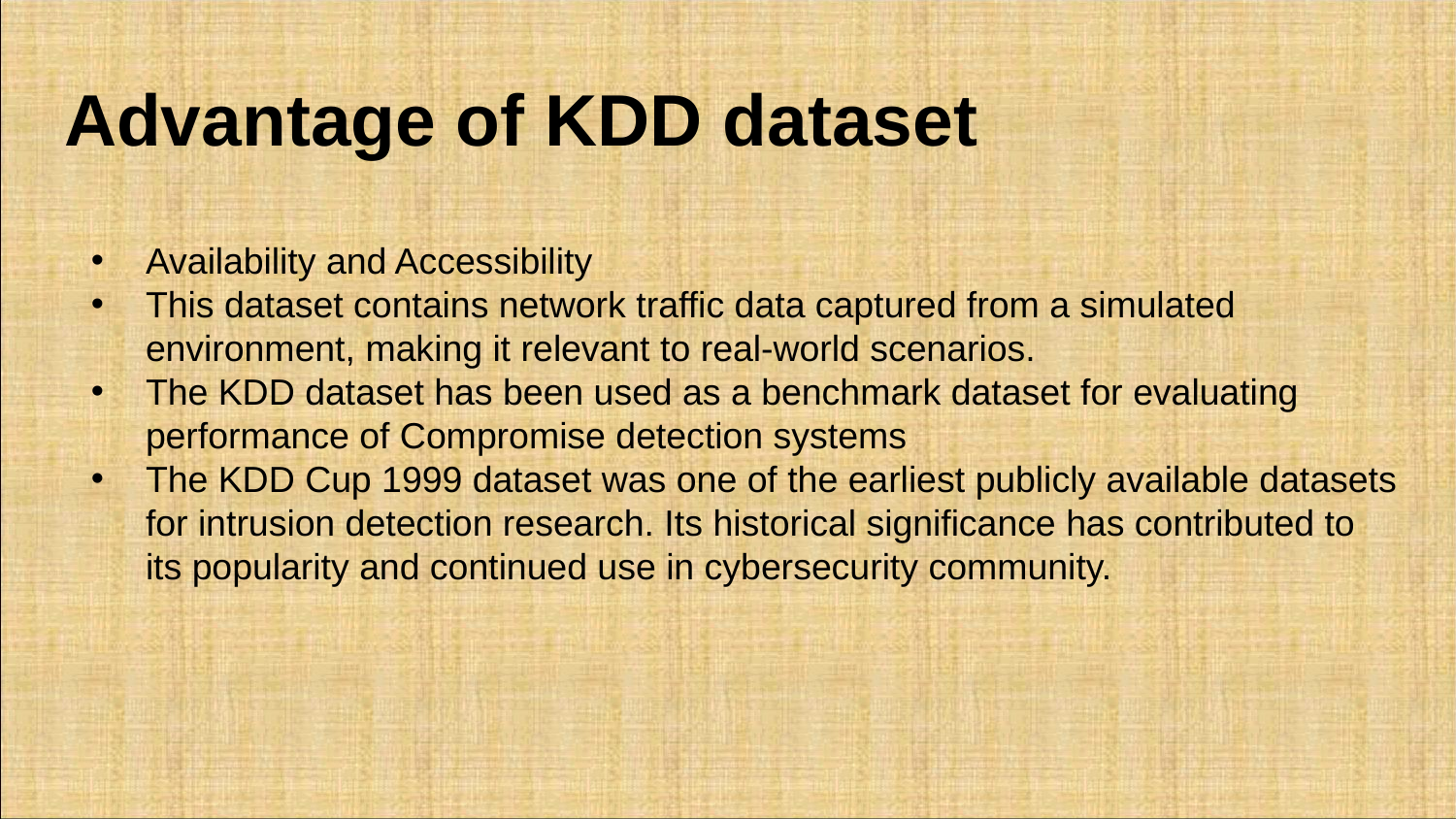

# Advantage of KDD dataset
Availability and Accessibility
This dataset contains network traffic data captured from a simulated environment, making it relevant to real-world scenarios.
The KDD dataset has been used as a benchmark dataset for evaluating  performance of Compromise detection systems
The KDD Cup 1999 dataset was one of the earliest publicly available datasets for intrusion detection research. Its historical significance has contributed to its popularity and continued use in cybersecurity community.